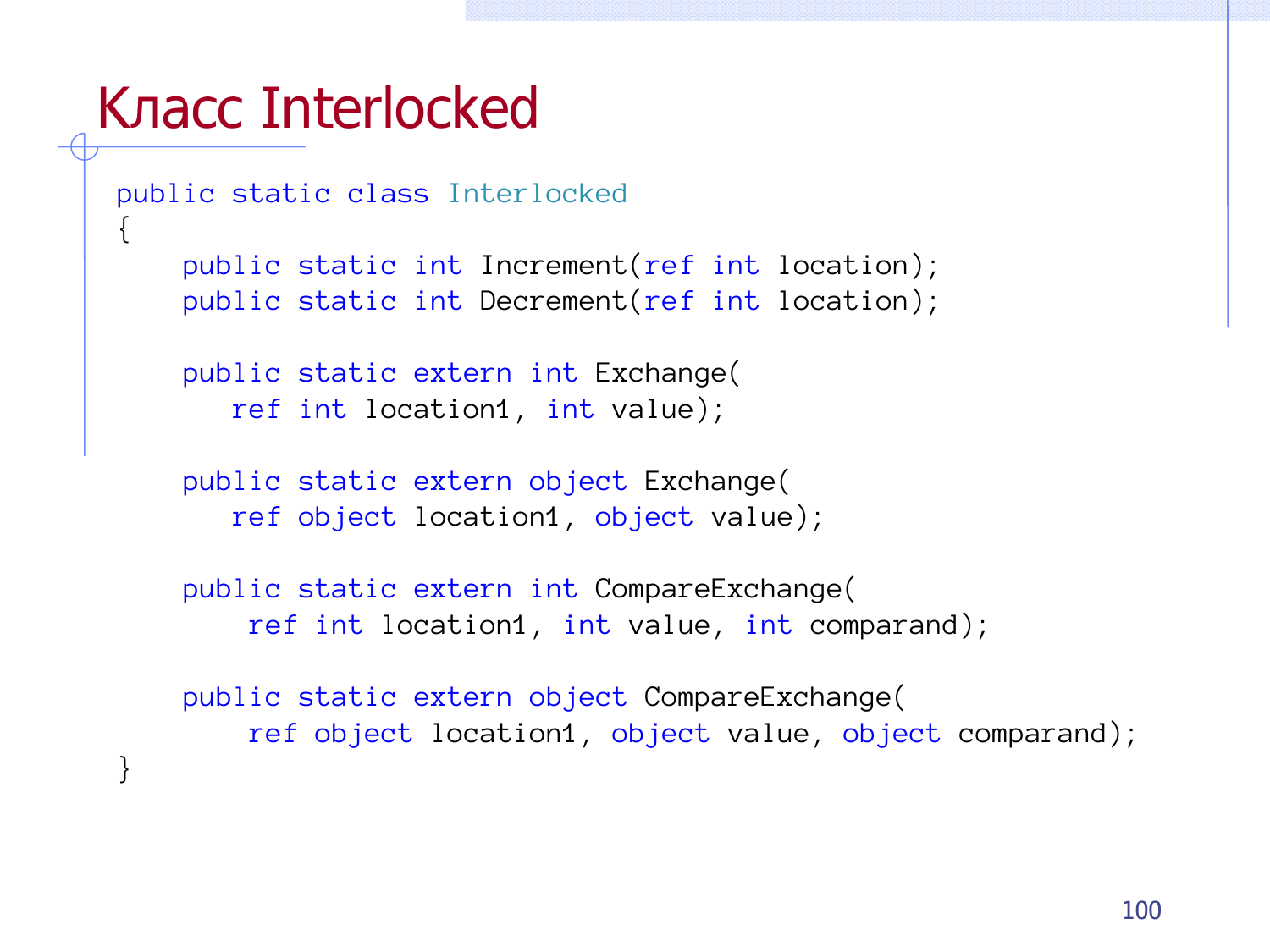

# Класс Interlocked
public static class Interlocked
{
    public static int Increment(ref int location);
    public static int Decrement(ref int location);

    public static extern int Exchange(
       ref int location1, int value);

    public static extern object Exchange(
       ref object location1, object value);

    public static extern int CompareExchange(
        ref int location1, int value, int comparand);

    public static extern object CompareExchange(
        ref object location1, object value, object comparand);
}
100